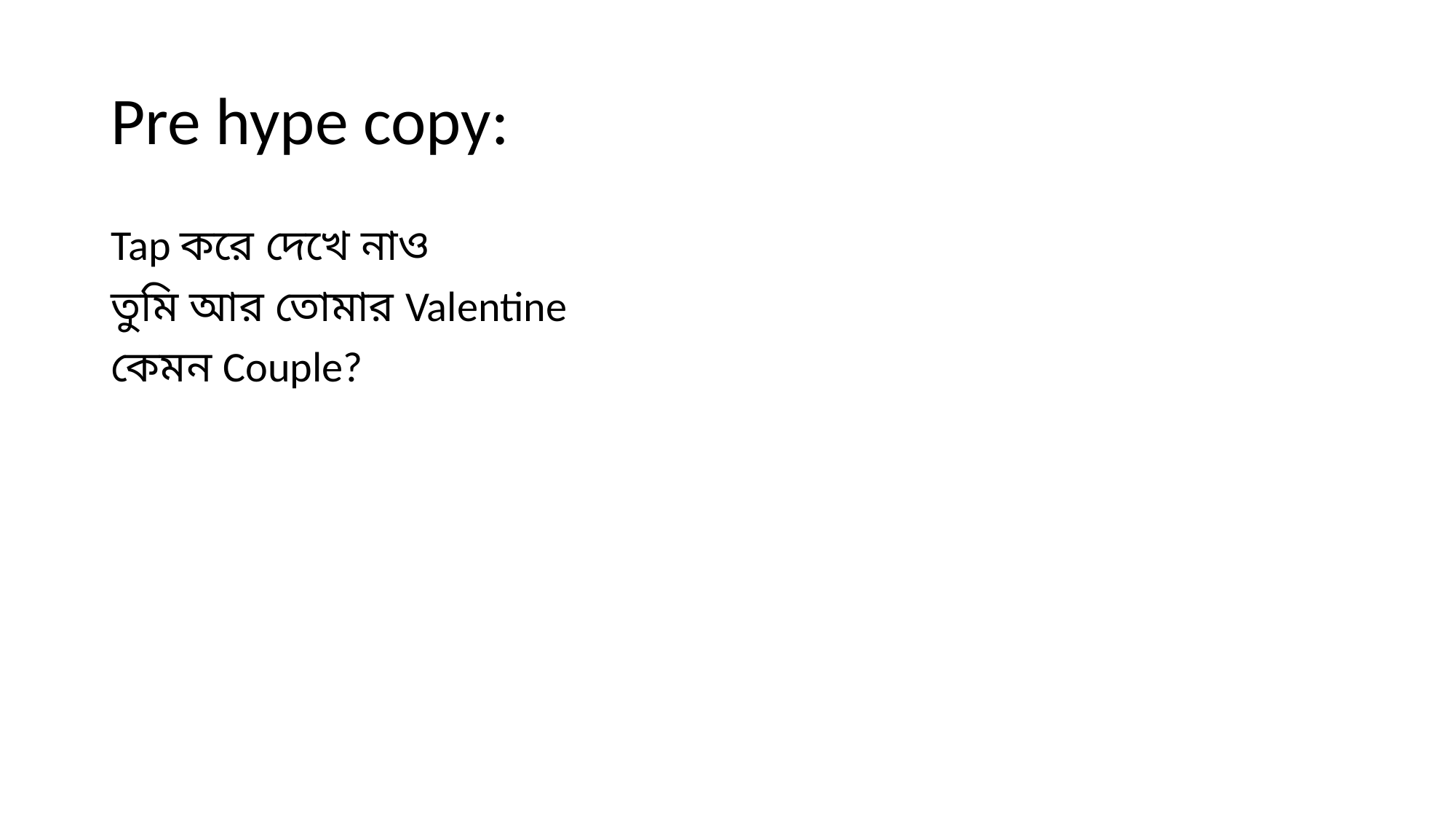

# Pre hype copy:
Tap করে দেখে নাও
তুমি আর তোমার Valentine
কেমন Couple?